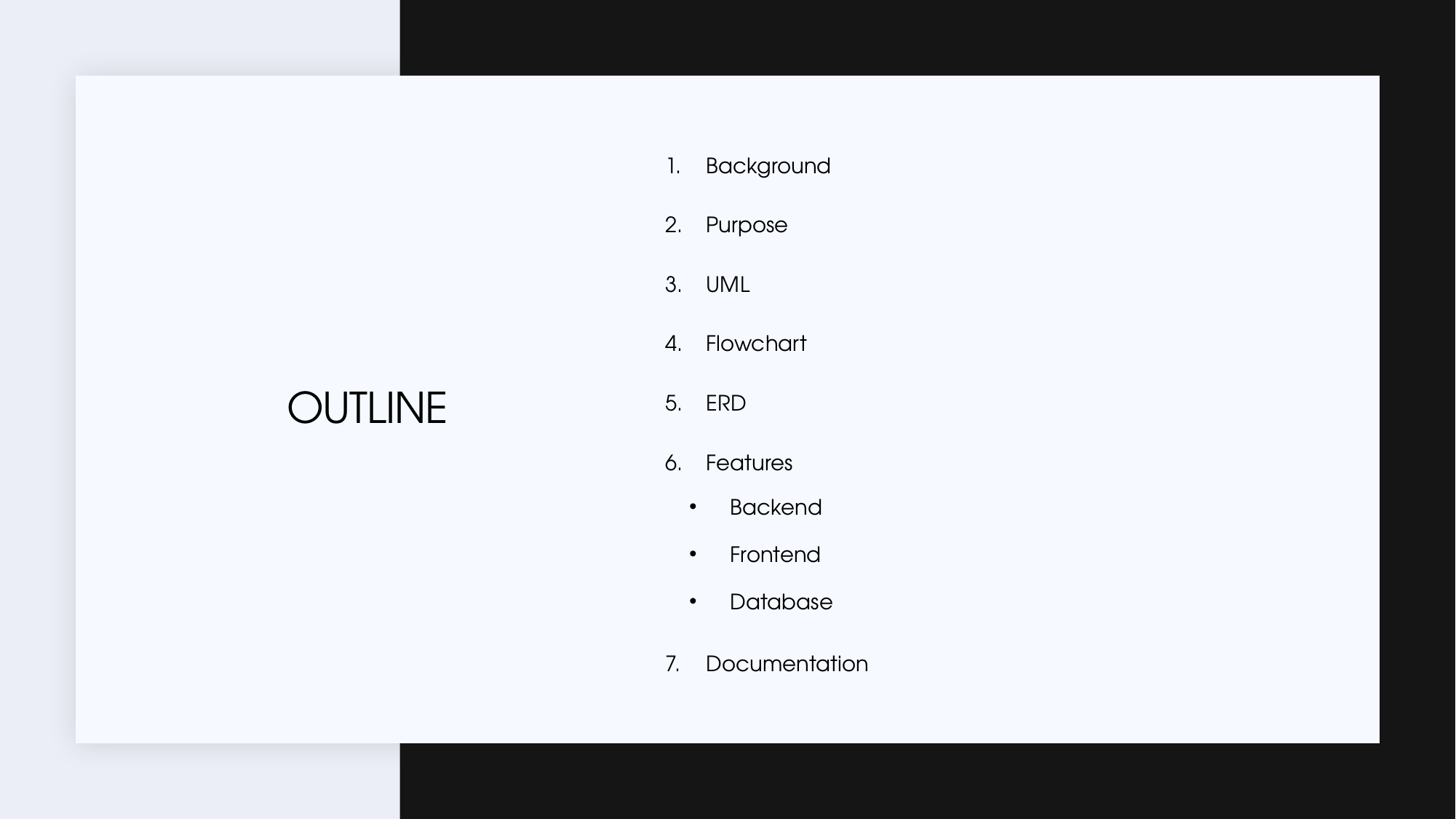

Background
Purpose
UML
Flowchart
ERD
Features
Backend
Frontend
Database
Documentation

# Outline